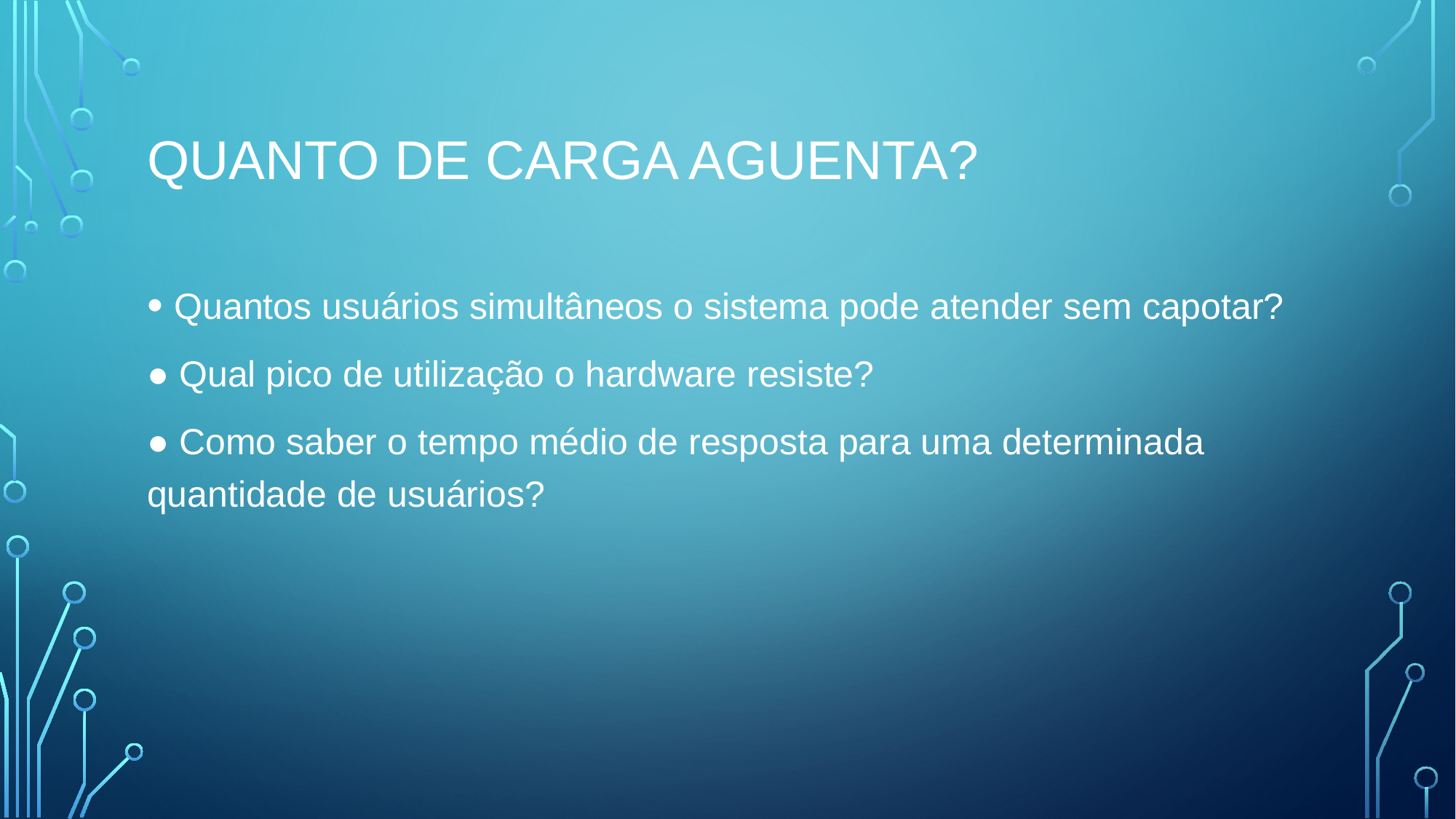

# Quanto de carga aguenta?
Quantos usuários simultâneos o sistema pode atender sem capotar?
● Qual pico de utilização o hardware resiste?
● Como saber o tempo médio de resposta para uma determinada quantidade de usuários?